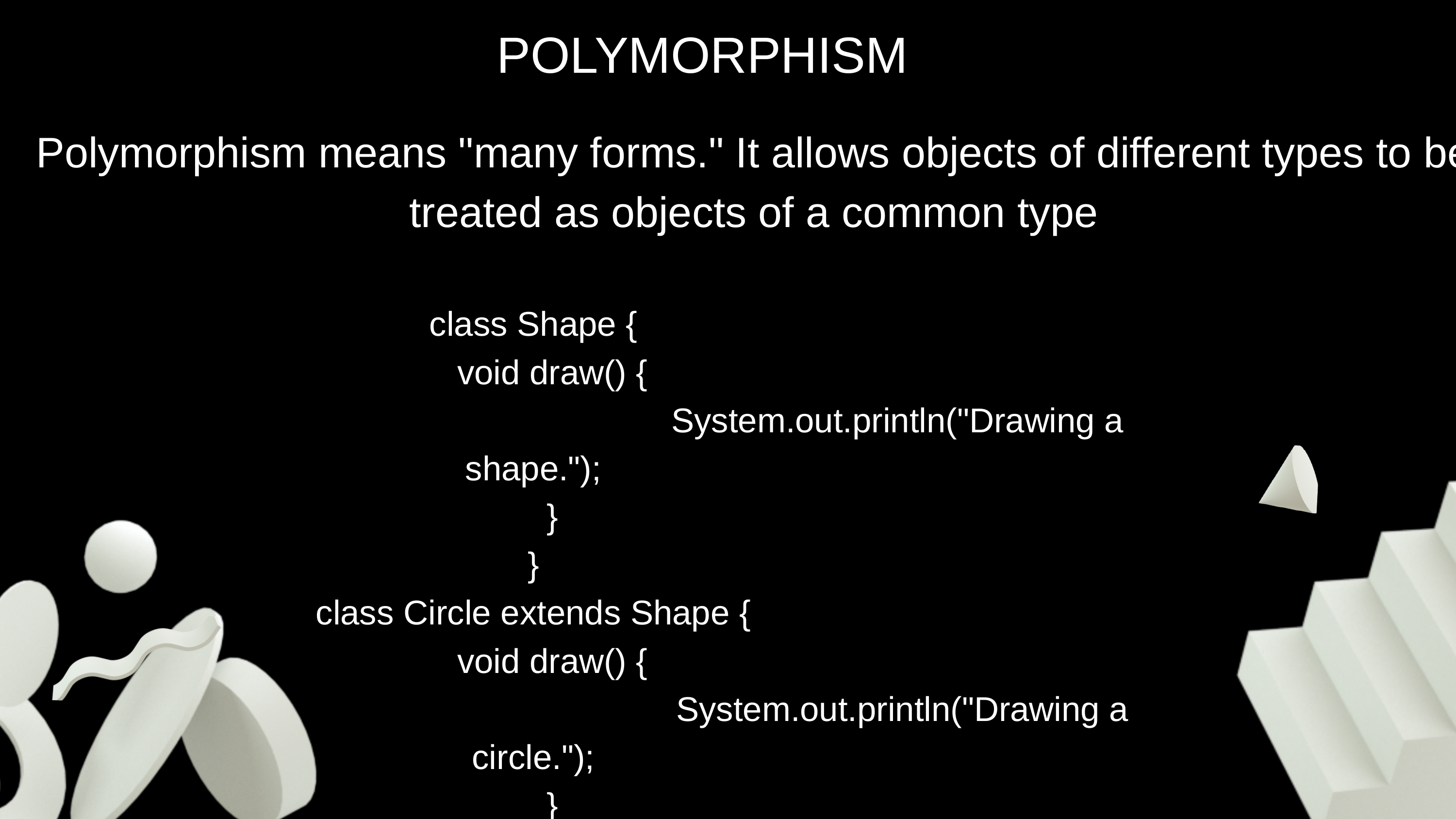

POLYMORPHISM
Polymorphism means "many forms." It allows objects of different types to be treated as objects of a common type
class Shape {
    void draw() {
                                                                            System.out.println("Drawing a shape.");
    }
}
class Circle extends Shape {
    void draw() {
                                                                             System.out.println("Drawing a circle.");
    }
}